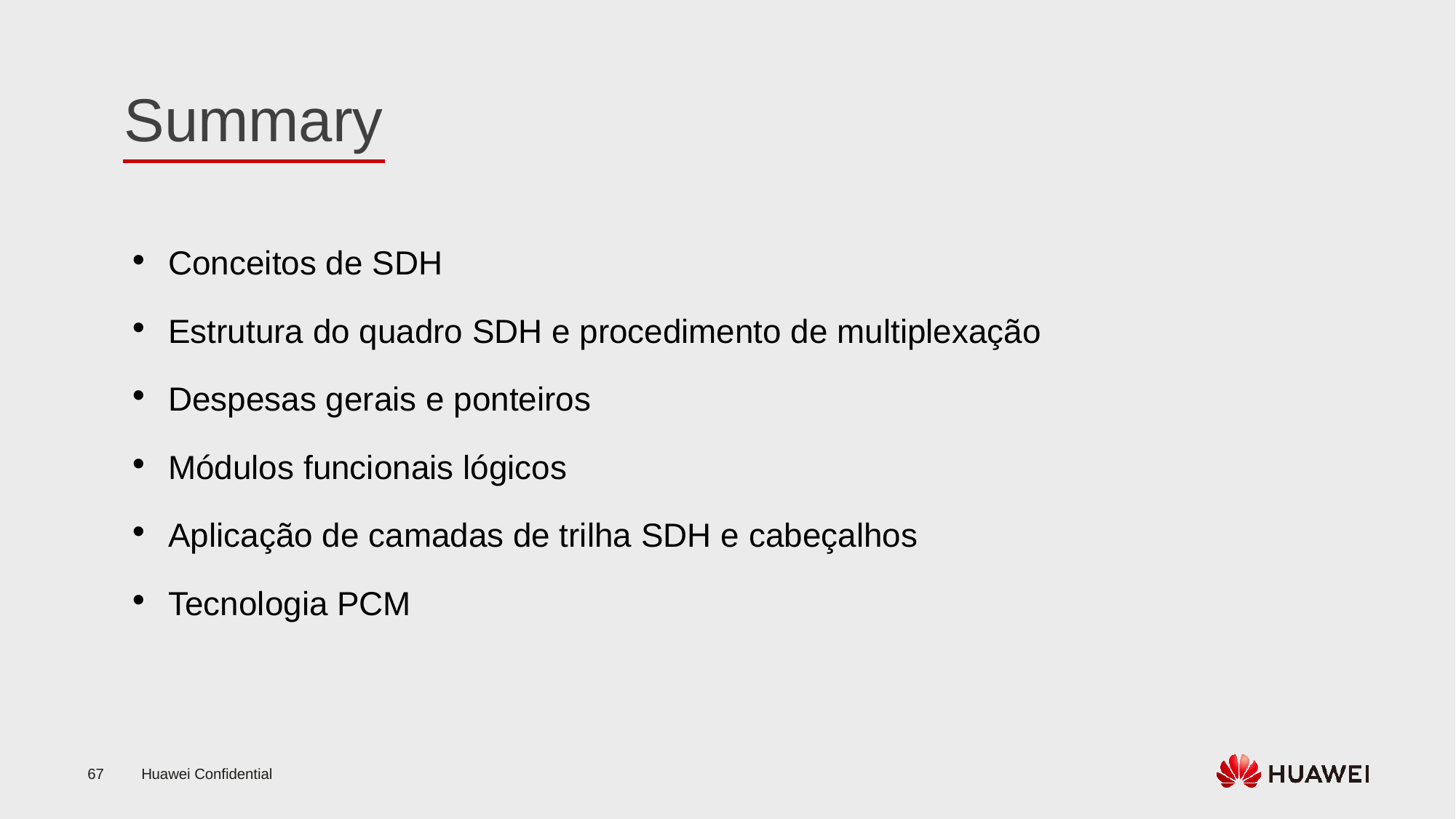

Conceitos de SDH
Estrutura do quadro SDH e procedimento de multiplexação
Despesas gerais e ponteiros
Módulos funcionais lógicos
Aplicação de camadas de trilha SDH e cabeçalhos
Tecnologia PCM